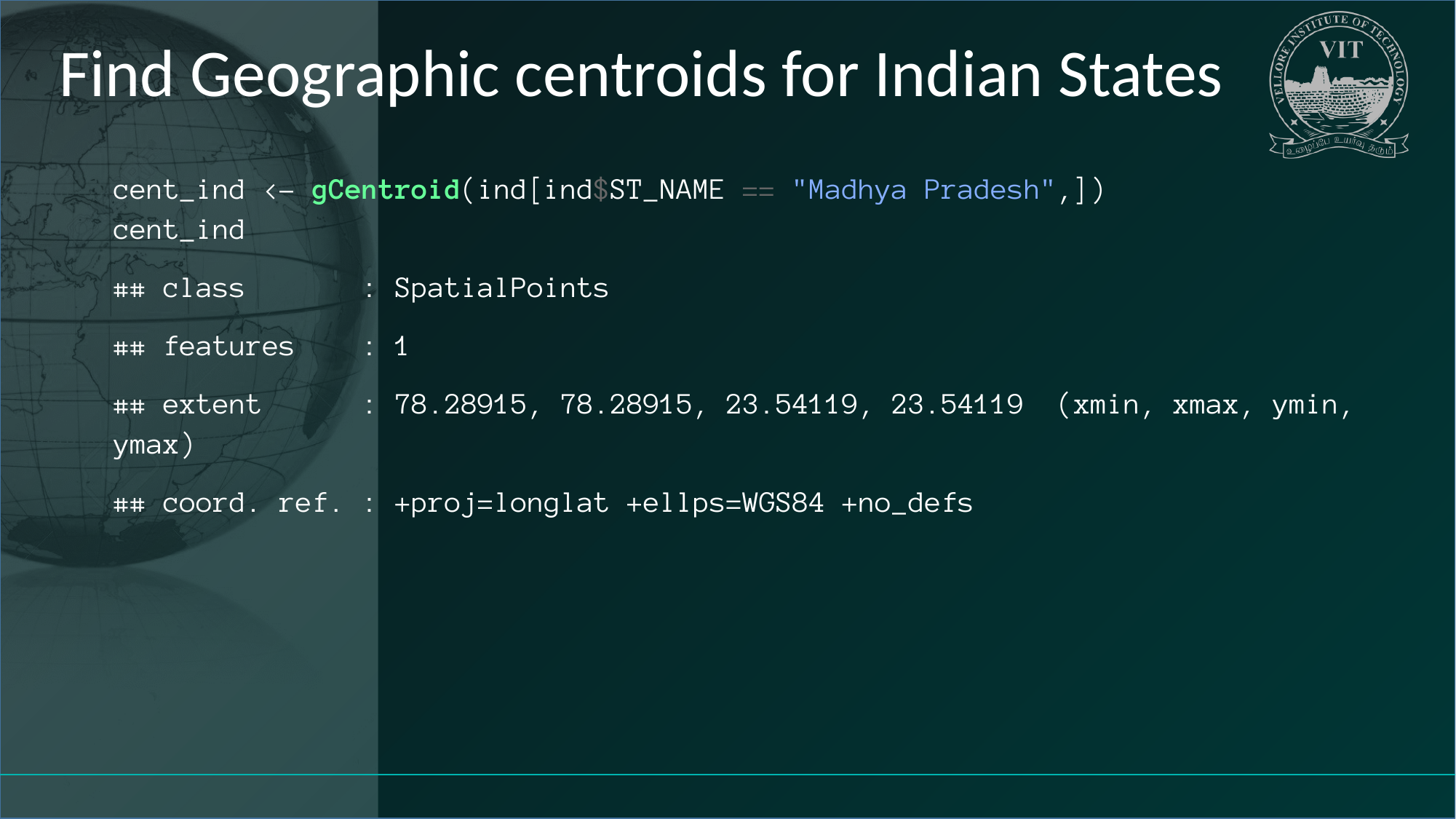

# Find Geographic centroids for Indian States
cent_ind <- gCentroid(ind[ind$ST_NAME == "Madhya Pradesh",])
cent_ind
## class       : SpatialPoints
## features    : 1
## extent      : 78.28915, 78.28915, 23.54119, 23.54119  (xmin, xmax, ymin, ymax)
## coord. ref. : +proj=longlat +ellps=WGS84 +no_defs